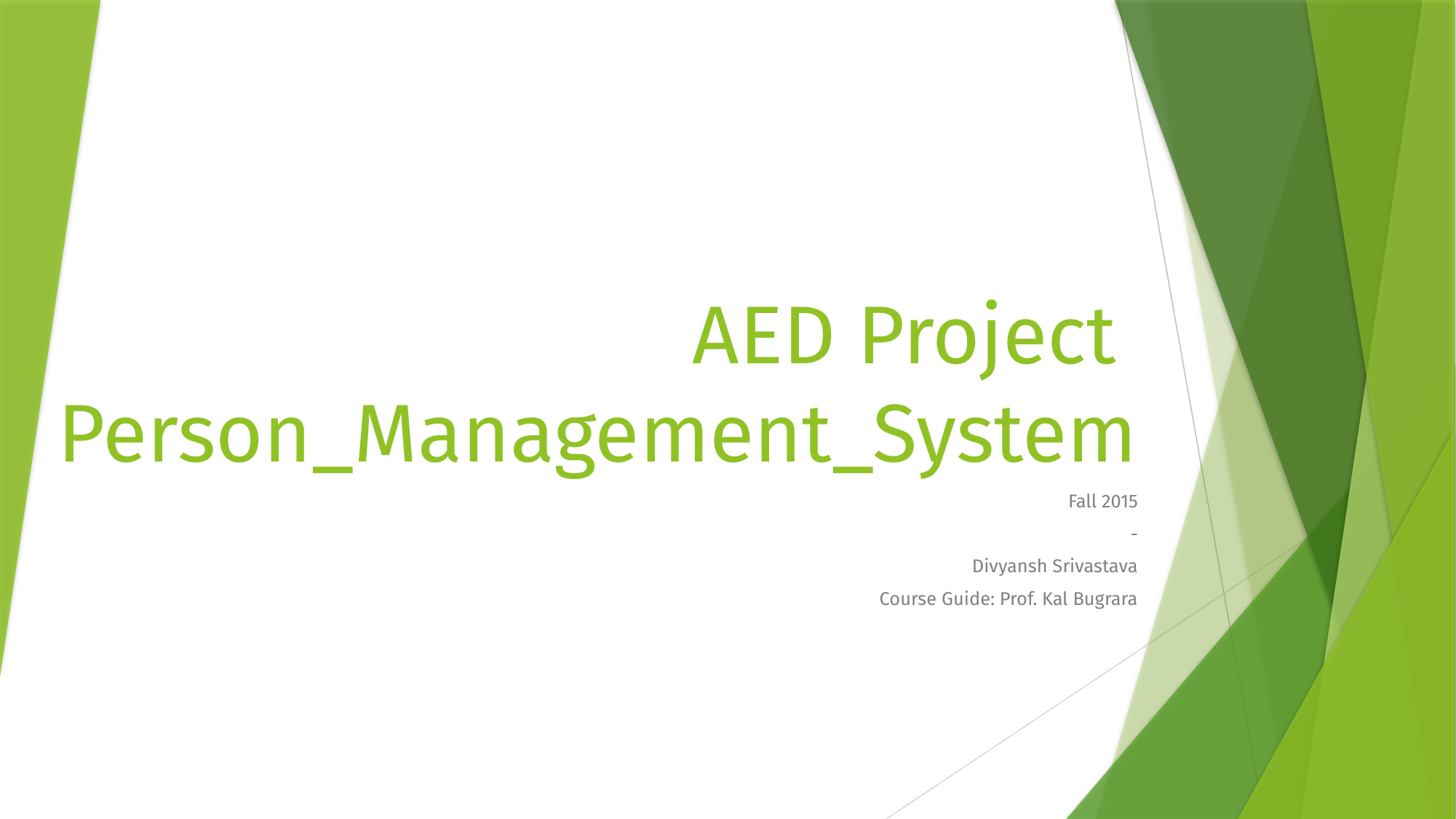

# AED Project Person_Management_System
Fall 2015
-
Divyansh Srivastava
Course Guide: Prof. Kal Bugrara